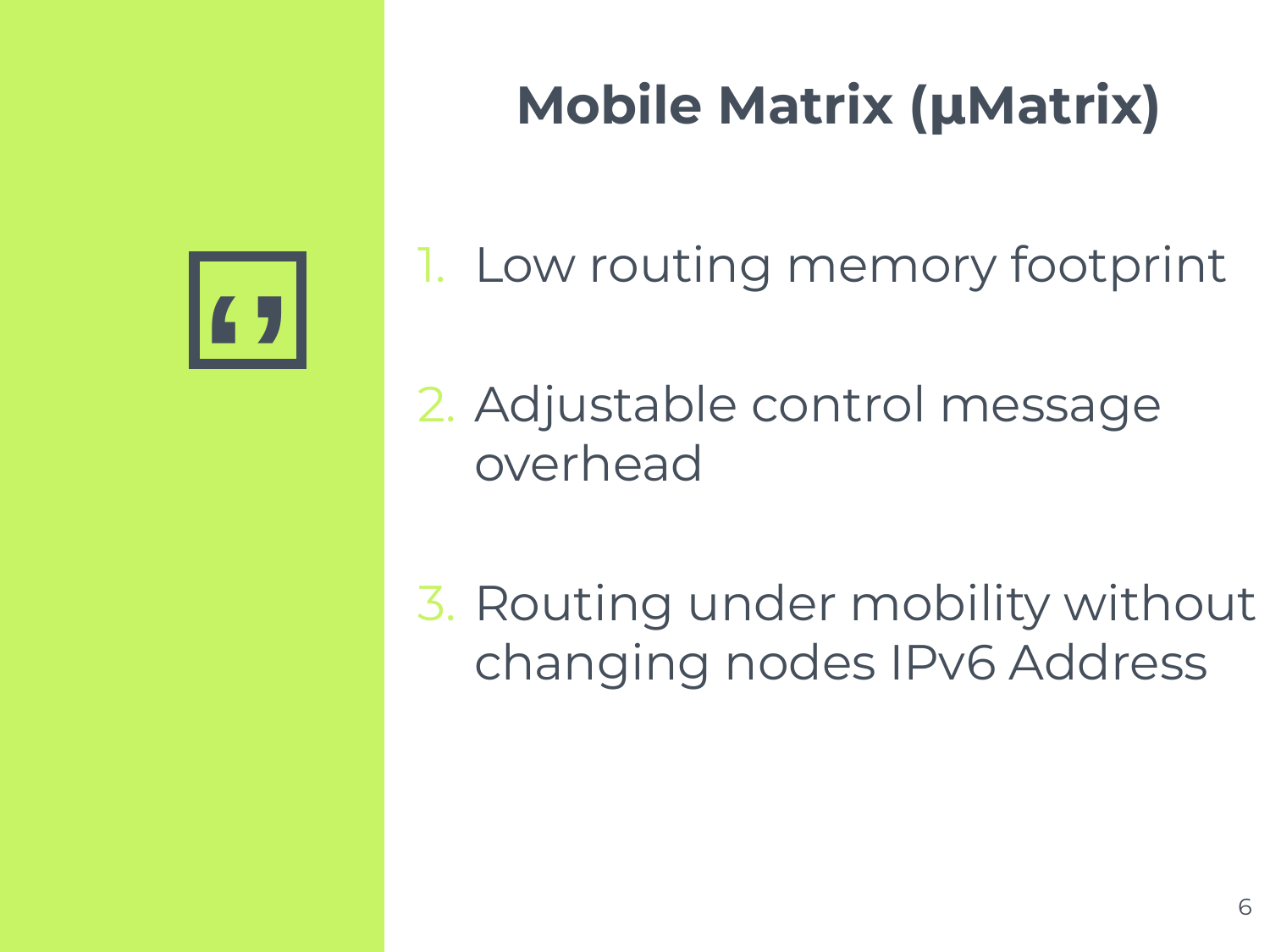

Mobile Matrix (𝝻Matrix)

Low routing memory footprint

Adjustable control message overhead

Routing under mobility without changing nodes IPv6 Address
6